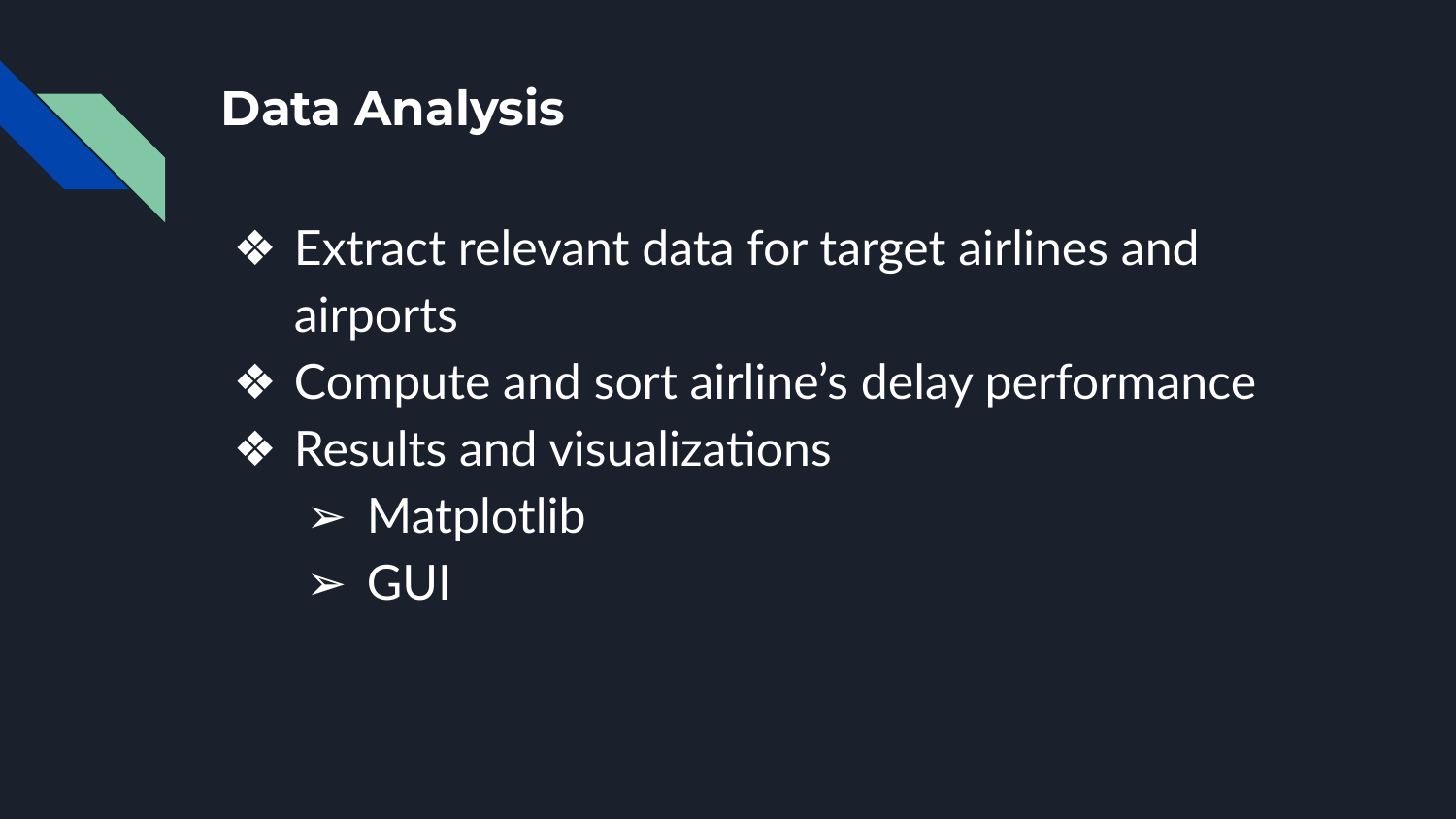

# Data Analysis
Extract relevant data for target airlines and airports
Compute and sort airline’s delay performance
Results and visualizations
Matplotlib
GUI